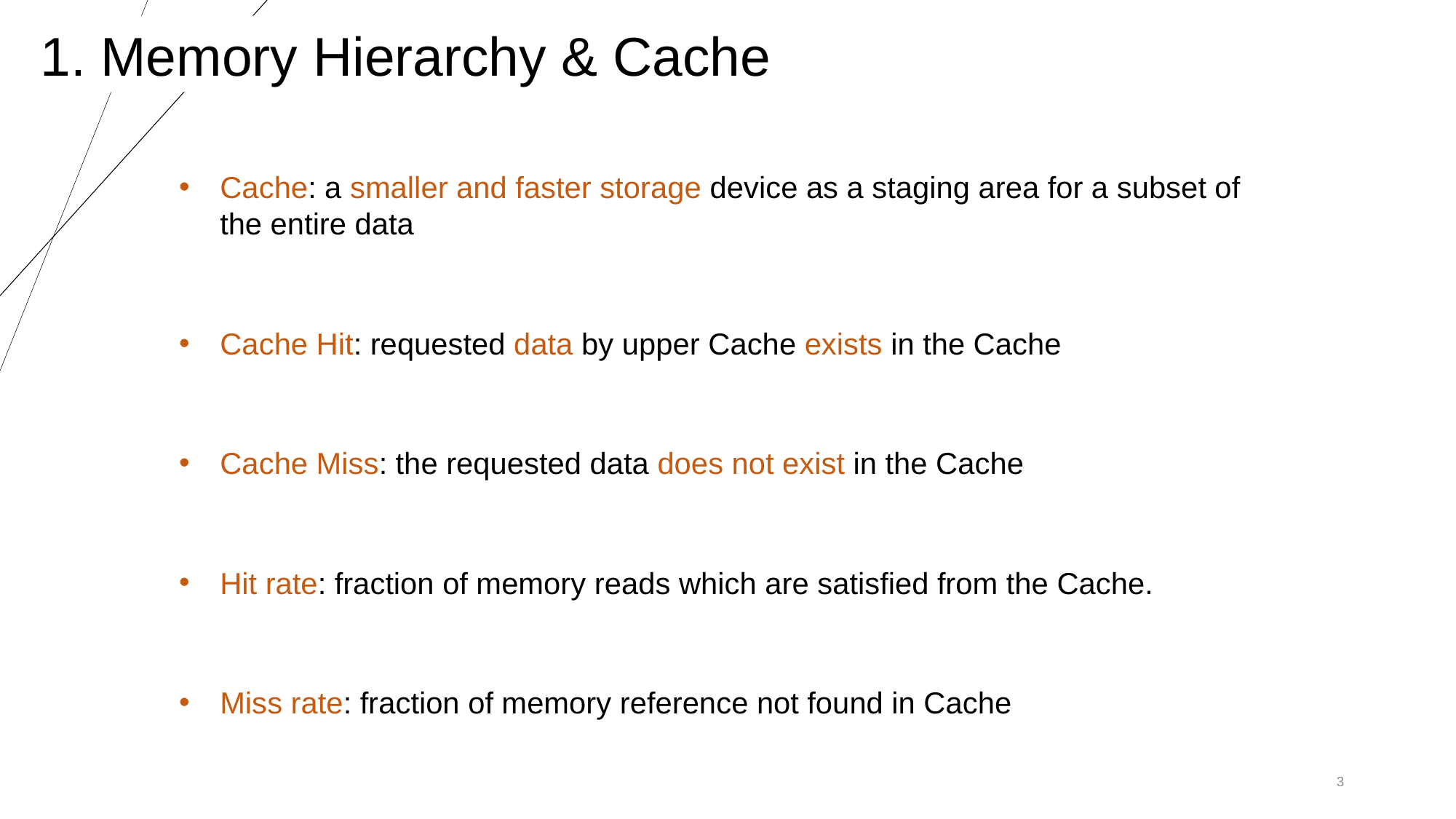

1. Memory Hierarchy & Cache
Cache: a smaller and faster storage device as a staging area for a subset of the entire data
Cache Hit: requested data by upper Cache exists in the Cache
Cache Miss: the requested data does not exist in the Cache
Hit rate: fraction of memory reads which are satisfied from the Cache.
Miss rate: fraction of memory reference not found in Cache
3